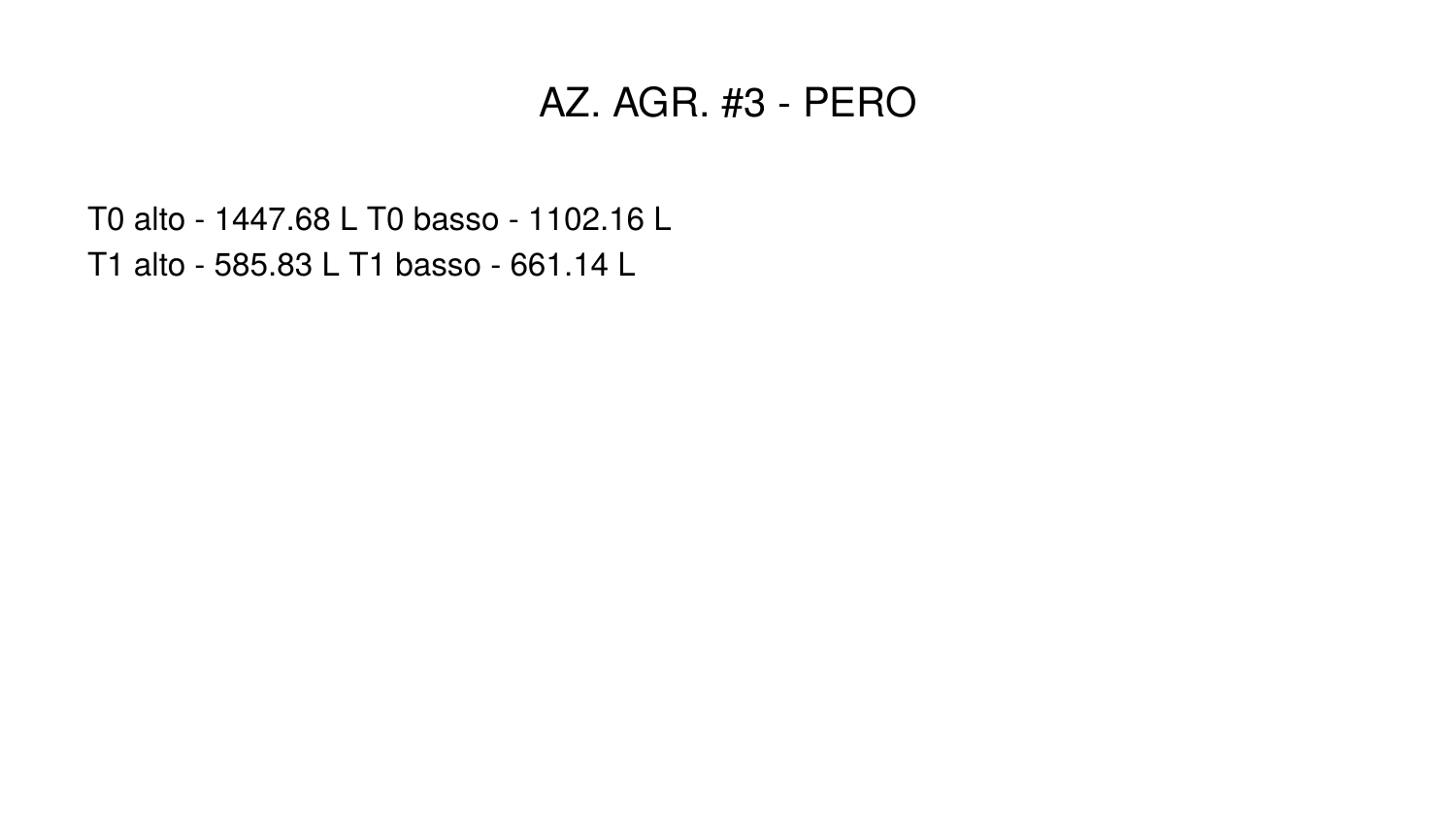

# AZ. AGR. #3 - PERO
T0 alto - 1447.68 L T0 basso - 1102.16 L
T1 alto - 585.83 L T1 basso - 661.14 L